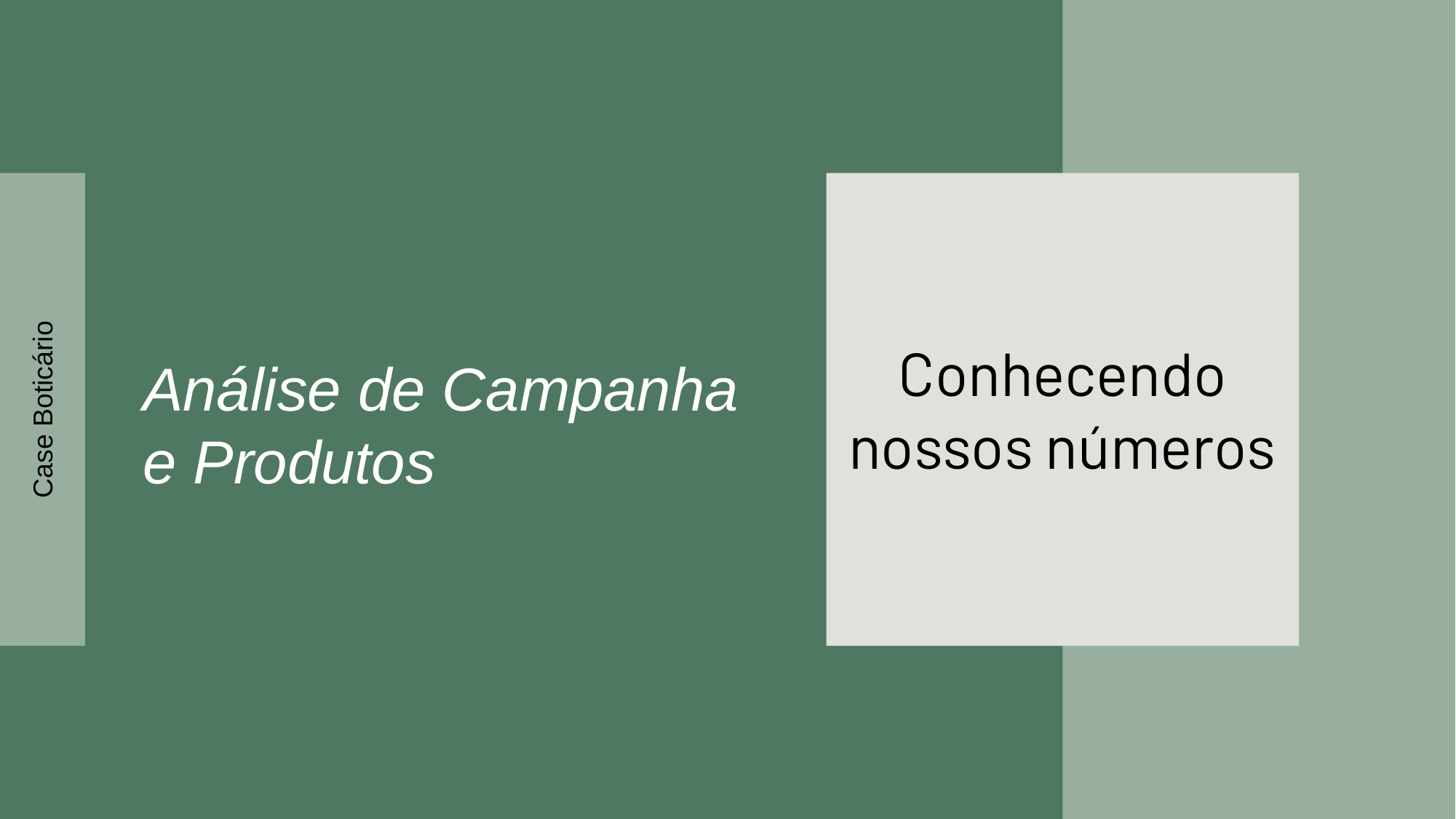

#

Conhecendo nossos números
Análise de Campanha e Produtos
Case Boticário

4